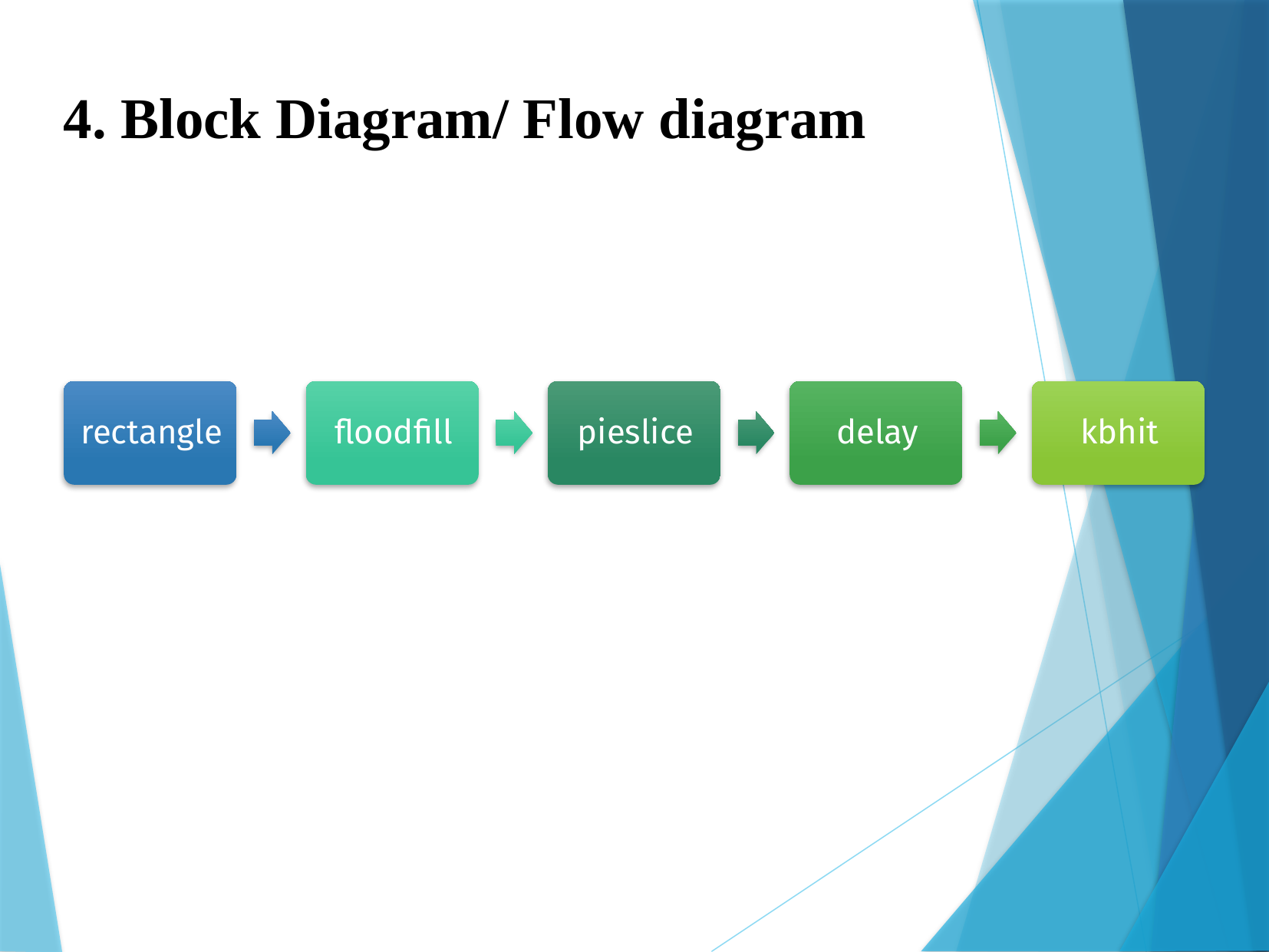

4. Block Diagram/ Flow diagram

rectangle

floodfill

pieslice

delay

kbhit